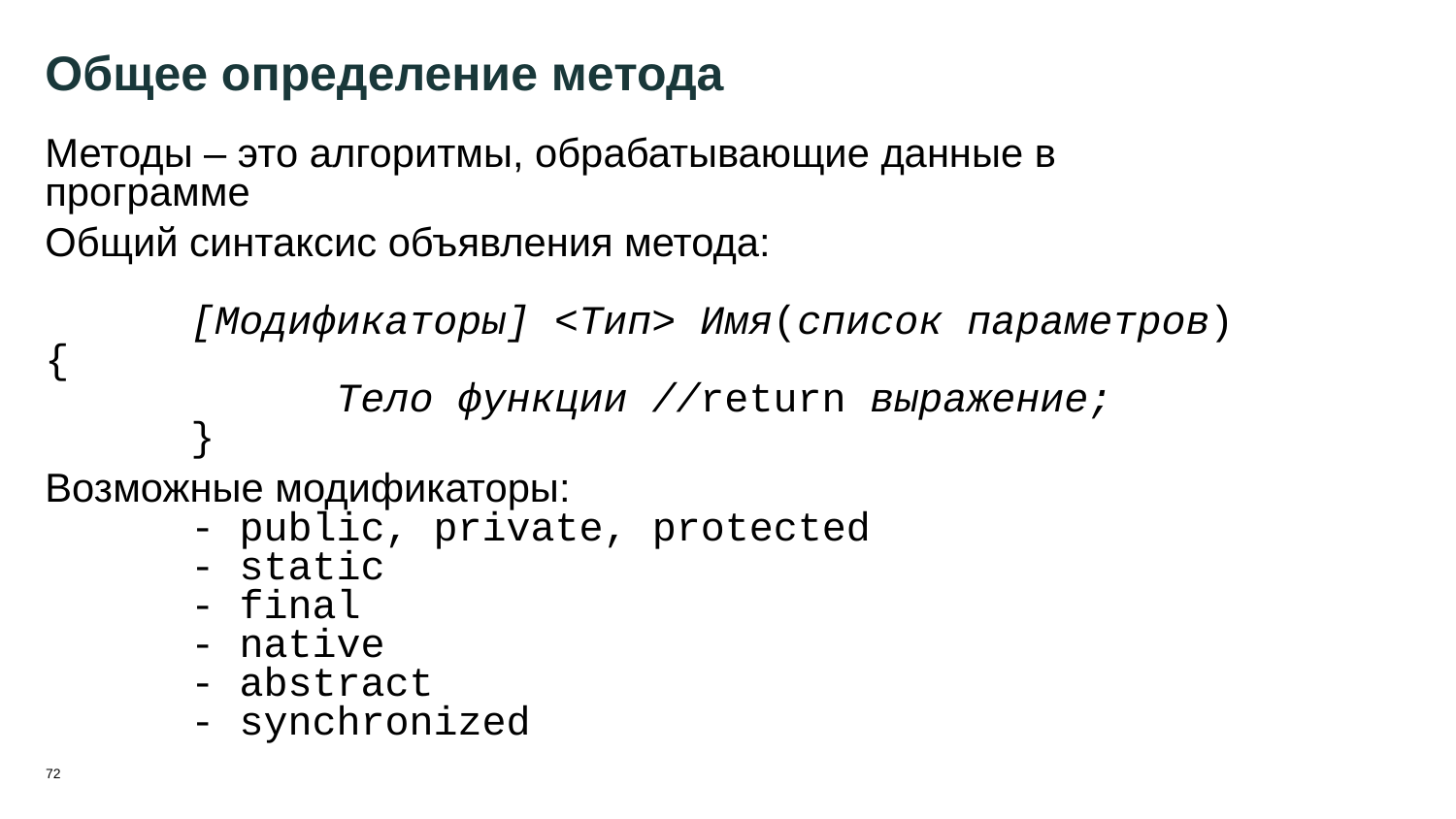

72
# Общее определение метода
Методы – это алгоритмы, обрабатывающие данные в программе
Общий синтаксис объявления метода:
	[Модификаторы] <Тип> Имя(список параметров){
		Тело функции //return выражение;
	}
Возможные модификаторы:
	- public, private, protected
	- static
	- final
	- native
	- abstract
	- synchronized